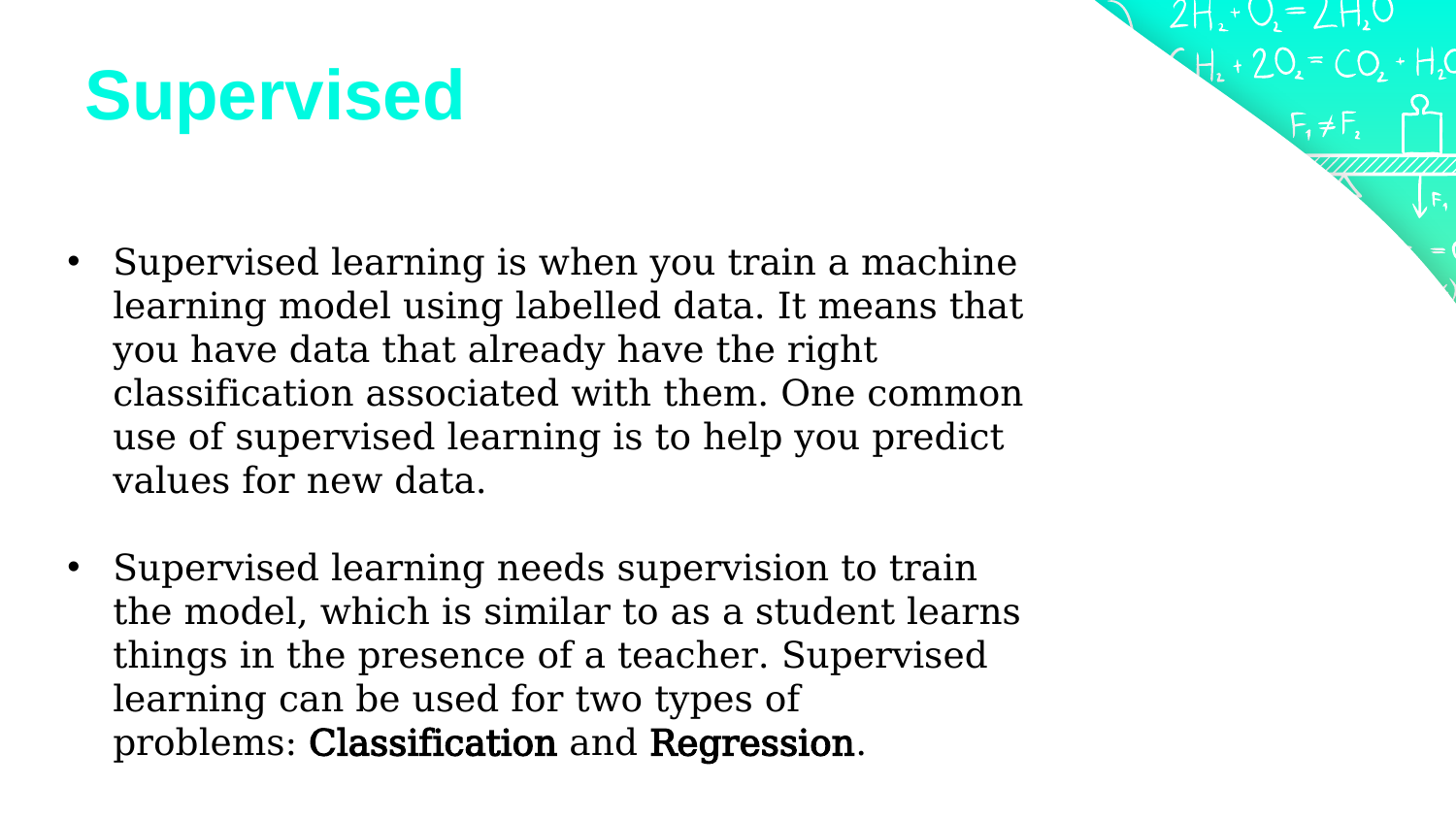

# Supervised

Supervised learning is when you train a machine learning model using labelled data. It means that you have data that already have the right classification associated with them. One common use of supervised learning is to help you predict values for new data.

Supervised learning needs supervision to train the model, which is similar to as a student learns things in the presence of a teacher. Supervised learning can be used for two types of problems: Classification and Regression.